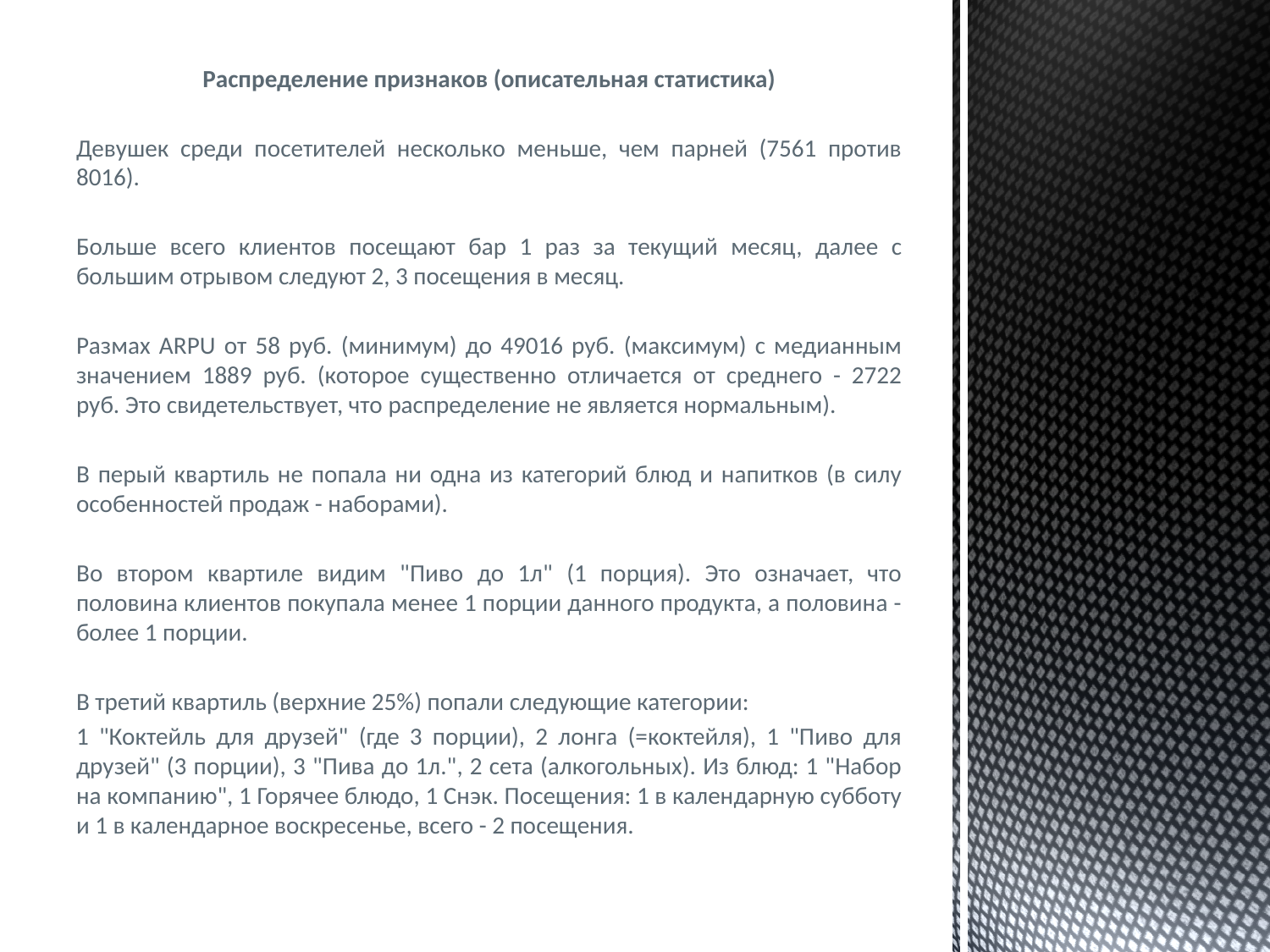

Распределение признаков (описательная статистика)

Девушек среди посетителей несколько меньше, чем парней (7561 против 8016).

Больше всего клиентов посещают бар 1 раз за текущий месяц, далее с большим отрывом следуют 2, 3 посещения в месяц.

Размах ARPU от 58 руб. (минимум) до 49016 руб. (максимум) с медианным значением 1889 руб. (которое существенно отличается от среднего - 2722 руб. Это свидетельствует, что распределение не является нормальным).

В перый квартиль не попала ни одна из категорий блюд и напитков (в силу особенностей продаж - наборами).

Во втором квартиле видим "Пиво до 1л" (1 порция). Это означает, что половина клиентов покупала менее 1 порции данного продукта, а половина - более 1 порции.

В третий квартиль (верхние 25%) попали следующие категории:
1 "Коктейль для друзей" (где 3 порции), 2 лонга (=коктейля), 1 "Пиво для друзей" (3 порции), 3 "Пива до 1л.", 2 сета (алкогольных). Из блюд: 1 "Набор на компанию", 1 Горячее блюдо, 1 Снэк. Посещения: 1 в календарную субботу и 1 в календарное воскресенье, всего - 2 посещения.